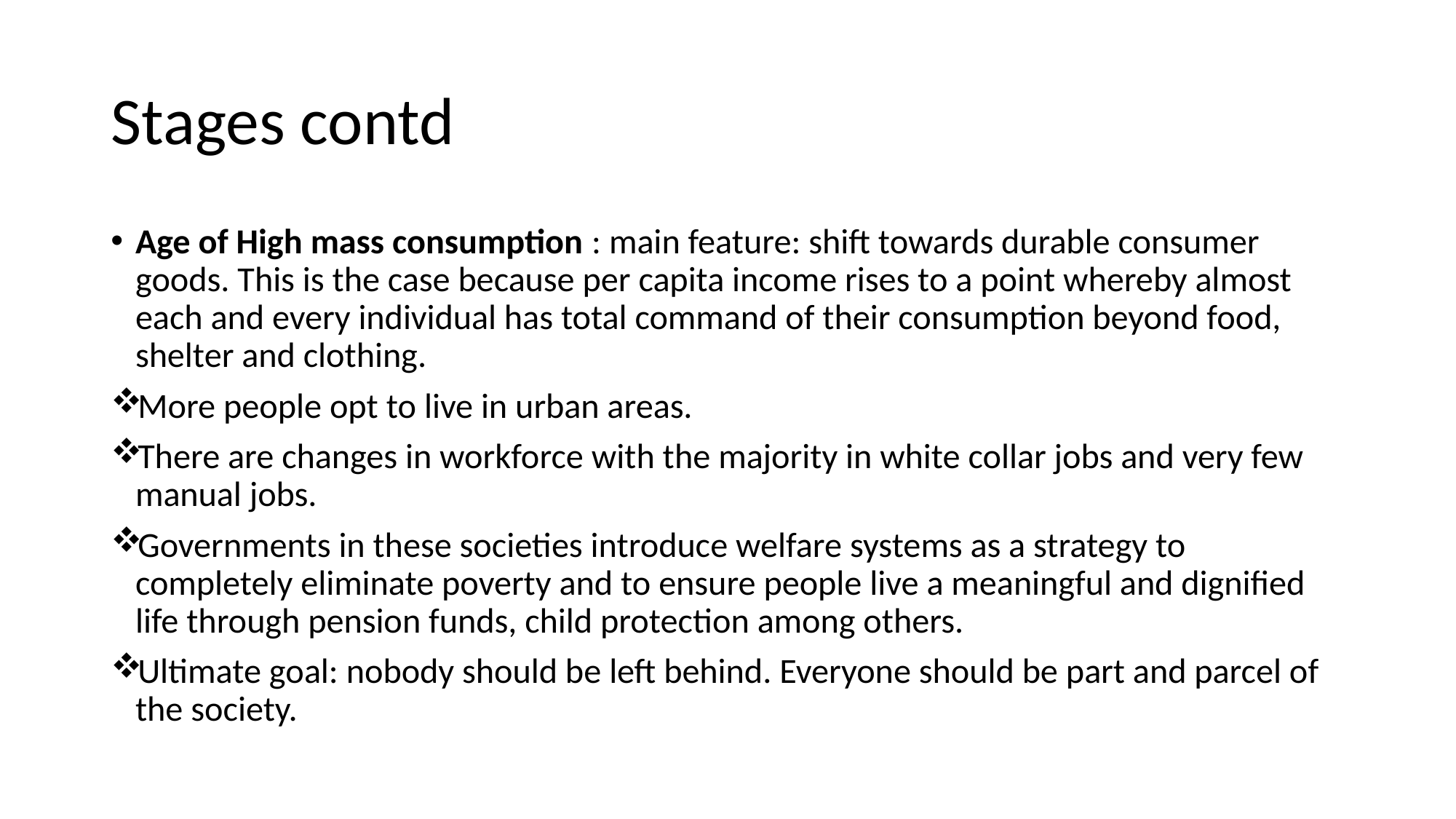

# Stages contd
Age of High mass consumption : main feature: shift towards durable consumer goods. This is the case because per capita income rises to a point whereby almost each and every individual has total command of their consumption beyond food, shelter and clothing.
More people opt to live in urban areas.
There are changes in workforce with the majority in white collar jobs and very few manual jobs.
Governments in these societies introduce welfare systems as a strategy to completely eliminate poverty and to ensure people live a meaningful and dignified life through pension funds, child protection among others.
Ultimate goal: nobody should be left behind. Everyone should be part and parcel of the society.